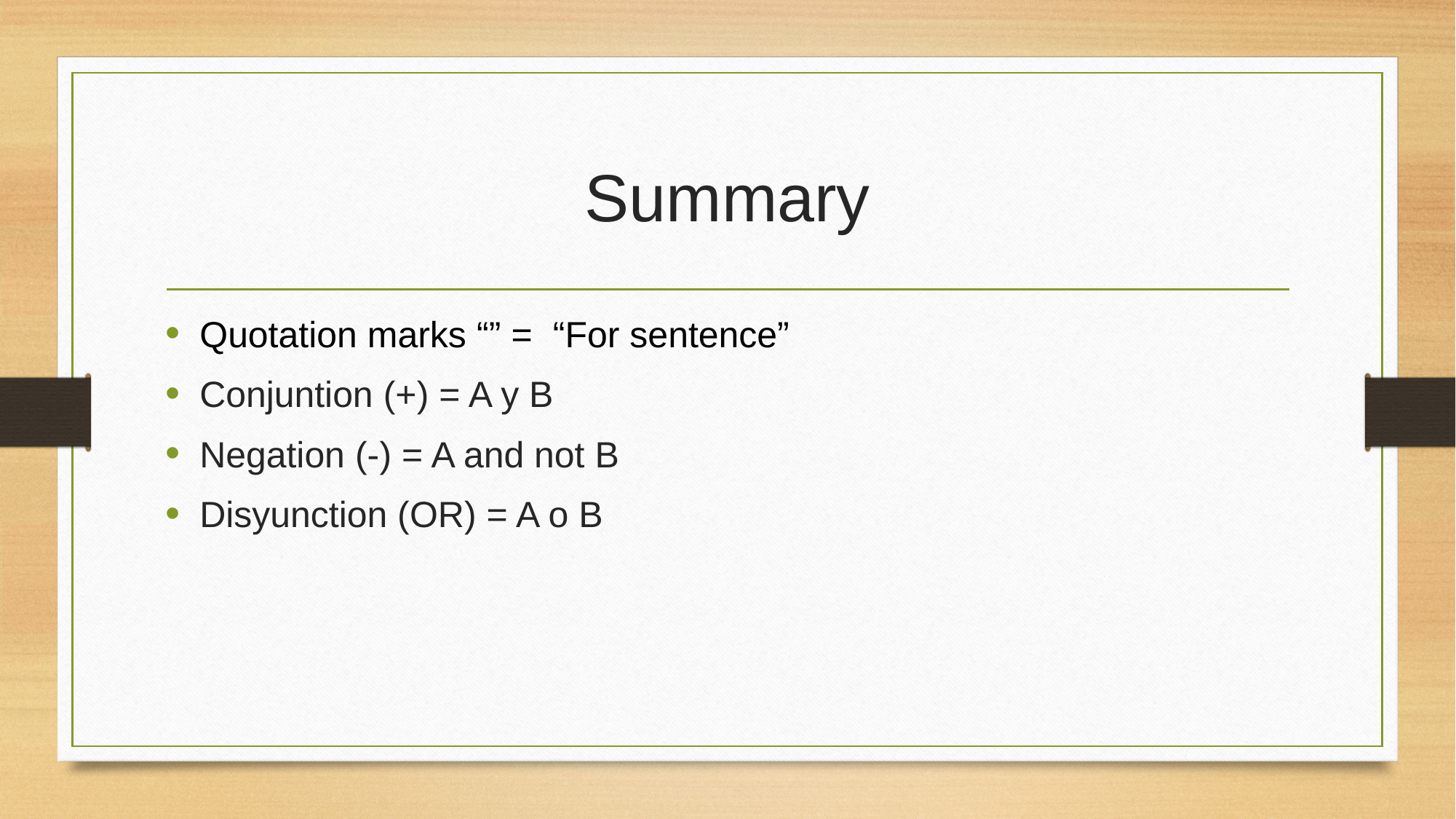

# Summary
Quotation marks “” =  “For sentence”
Conjuntion (+) = A y B
Negation (-) = A and not B
Disyunction (OR) = A o B